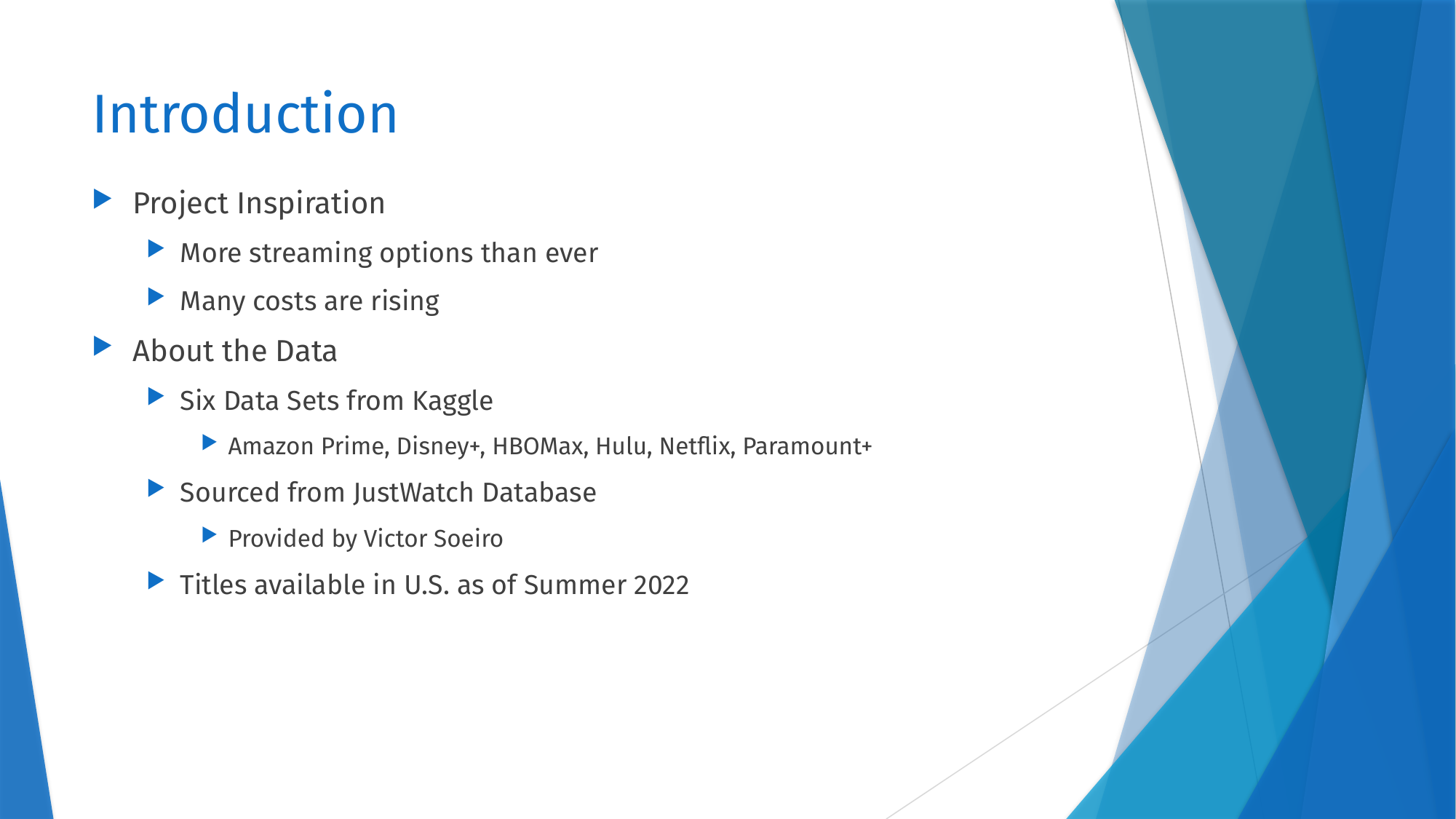

# Introduction
Project Inspiration
More streaming options than ever
Many costs are rising
About the Data
Six Data Sets from Kaggle
Amazon Prime, Disney+, HBOMax, Hulu, Netflix, Paramount+
Sourced from JustWatch Database
Provided by Victor Soeiro
Titles available in U.S. as of Summer 2022